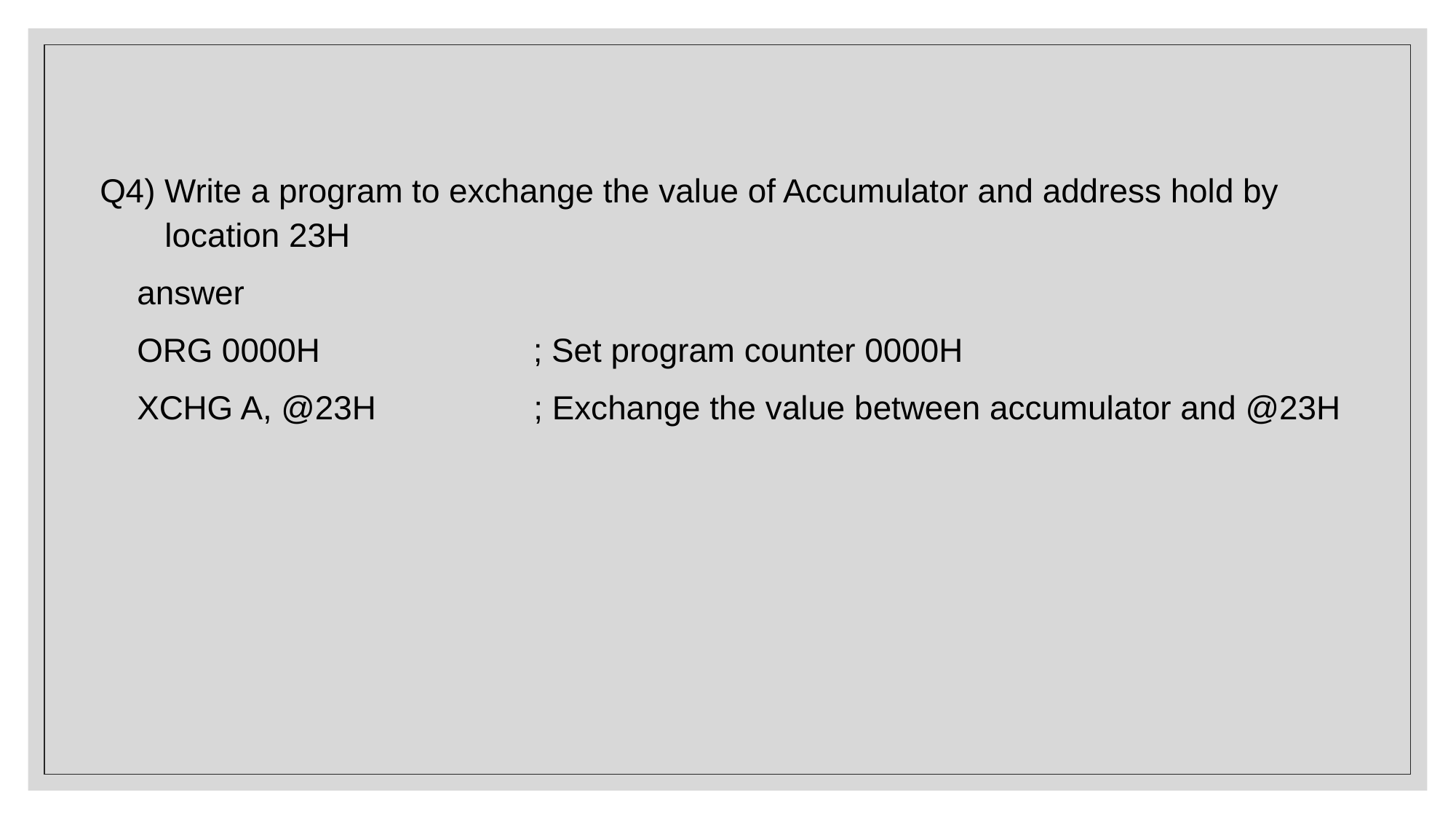

#
Q4) Write a program to exchange the value of Accumulator and address hold by
       location 23H
    answer
    ORG 0000H                       ; Set program counter 0000H
    XCHG A, @23H                 ; Exchange the value between accumulator and @23H